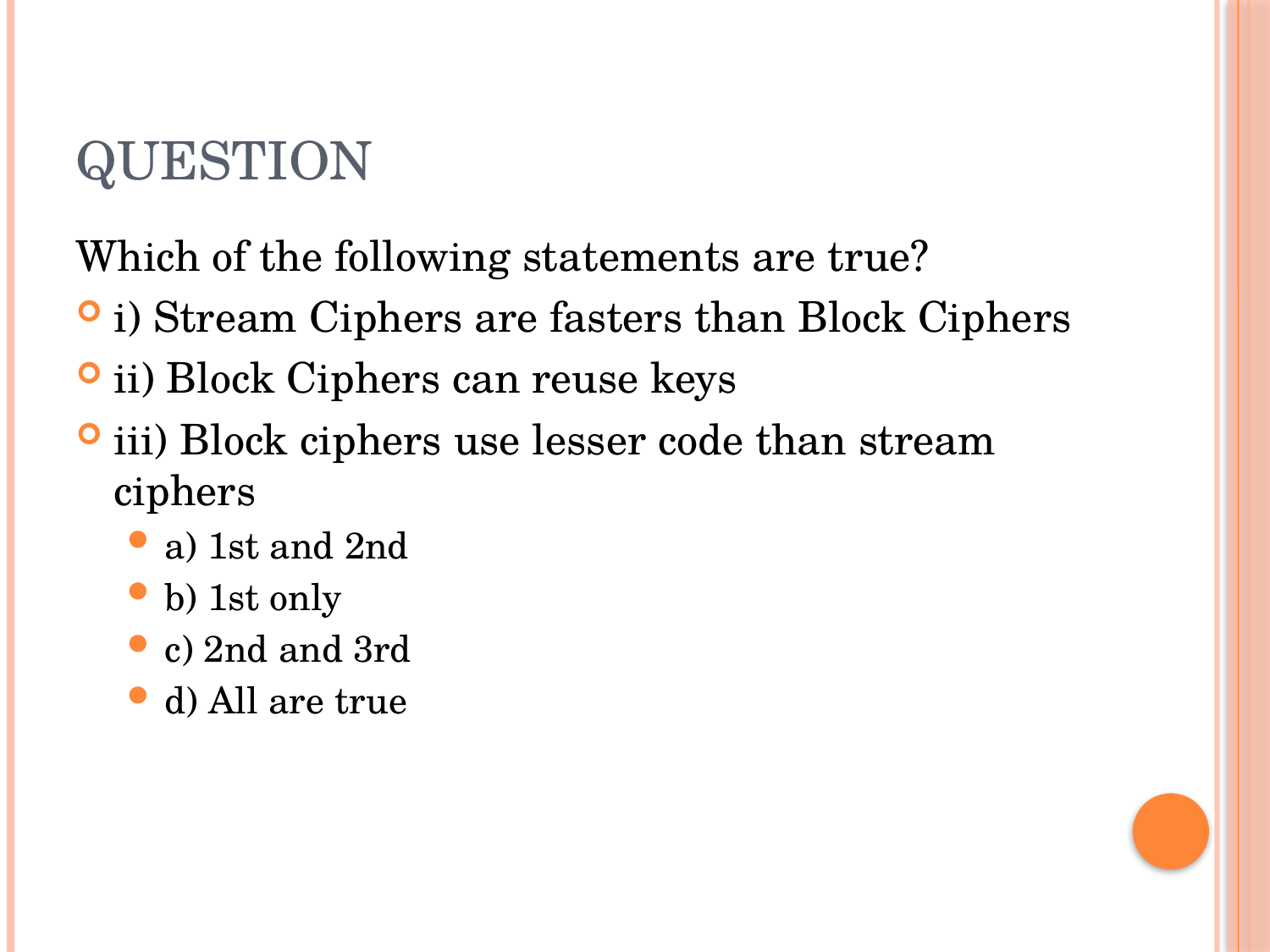

# Question
Which of the following statements are true?
i) Stream Ciphers are fasters than Block Ciphers
ii) Block Ciphers can reuse keys
iii) Block ciphers use lesser code than stream ciphers
a) 1st and 2nd
b) 1st only
c) 2nd and 3rd
d) All are true